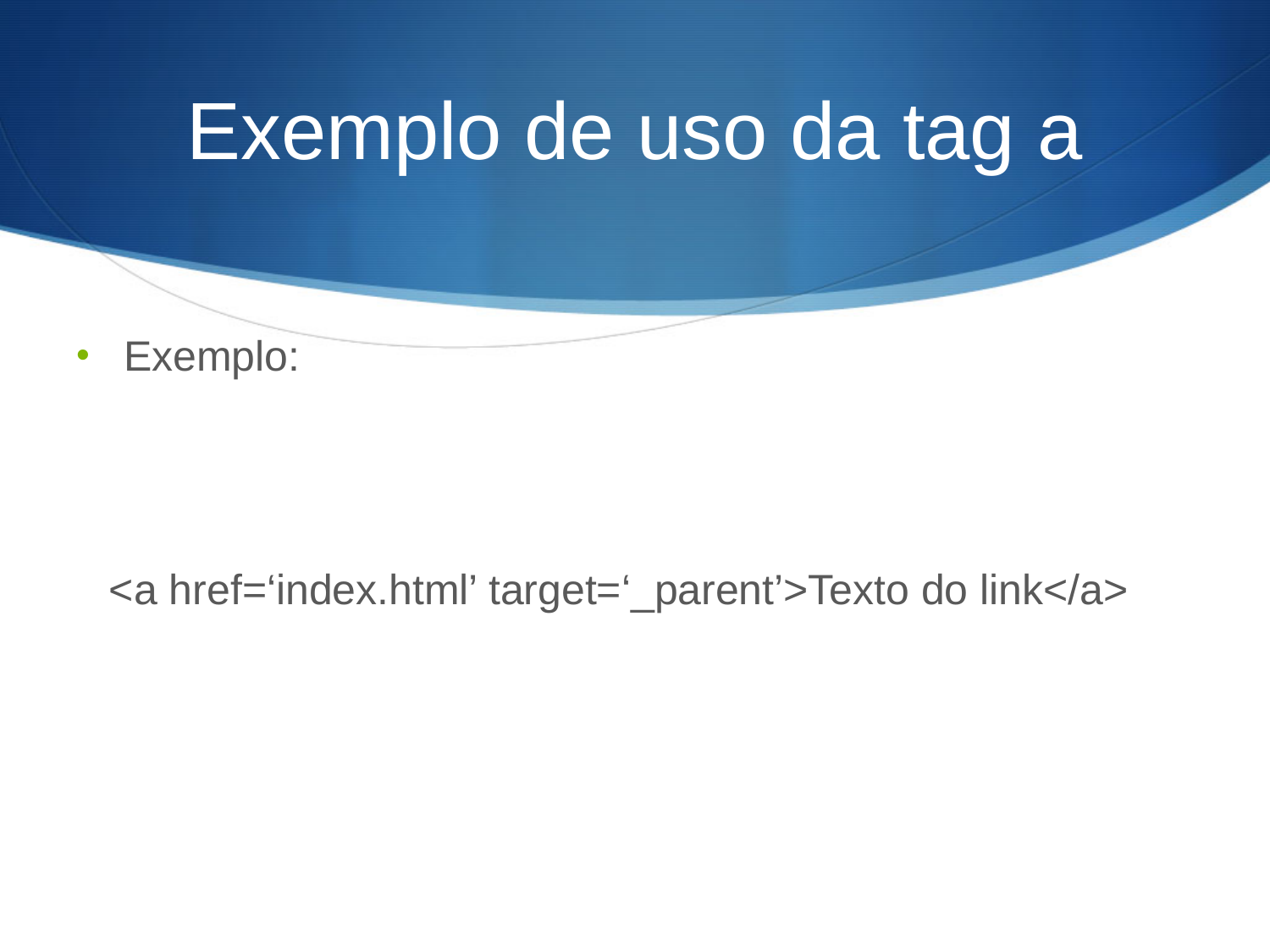

# Exemplo de uso da tag a
Exemplo:

<a href=‘index.html’ target=‘_parent’>Texto do link</a>